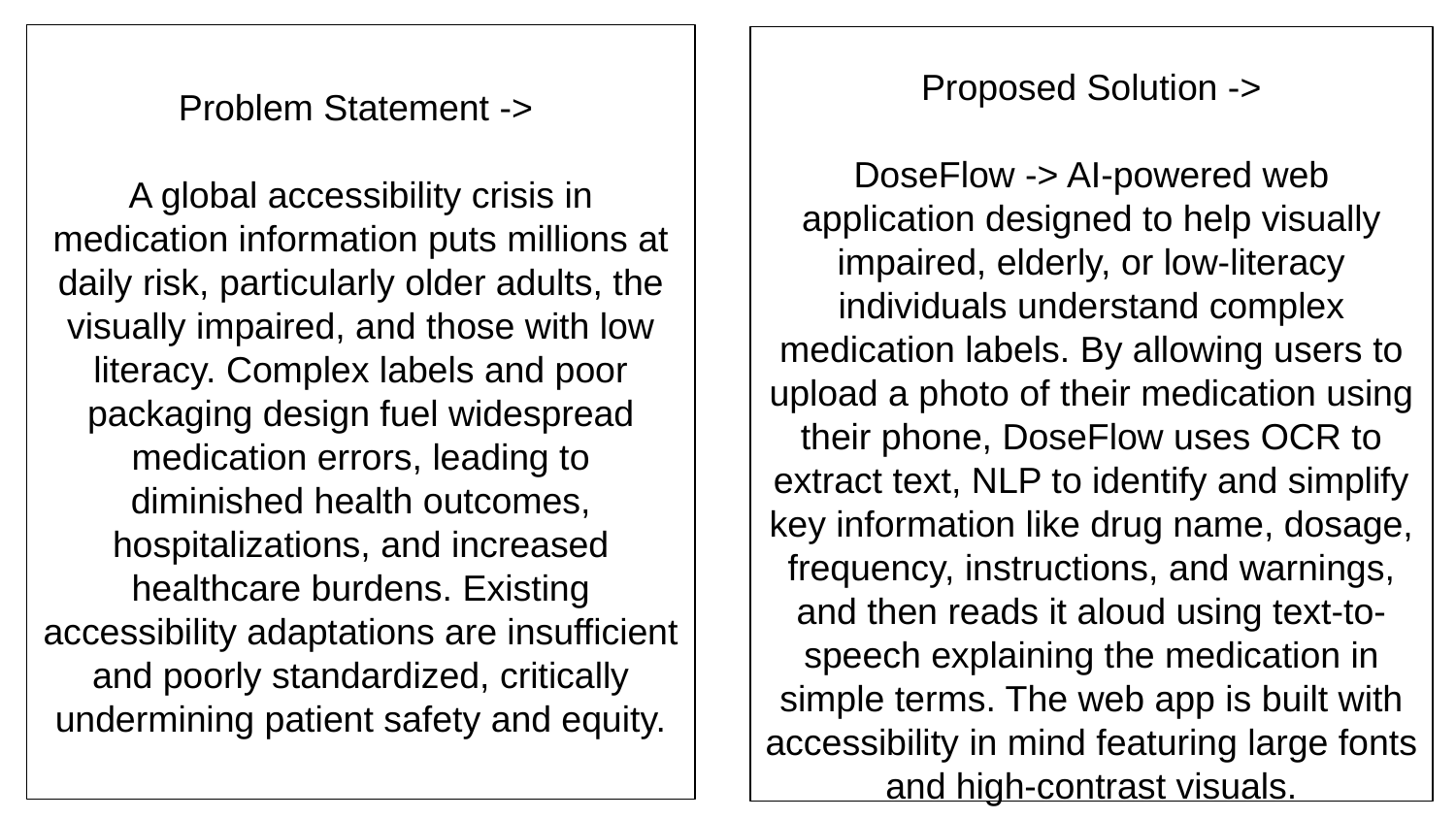

Problem Statement ->

A global accessibility crisis in medication information puts millions at daily risk, particularly older adults, the visually impaired, and those with low literacy. Complex labels and poor packaging design fuel widespread medication errors, leading to diminished health outcomes, hospitalizations, and increased healthcare burdens. Existing accessibility adaptations are insufficient and poorly standardized, critically undermining patient safety and equity.

Proposed Solution ->

DoseFlow -> AI-powered web application designed to help visually impaired, elderly, or low-literacy individuals understand complex medication labels. By allowing users to upload a photo of their medication using their phone, DoseFlow uses OCR to extract text, NLP to identify and simplify key information like drug name, dosage, frequency, instructions, and warnings, and then reads it aloud using text-to-speech explaining the medication in simple terms. The web app is built with accessibility in mind featuring large fonts and high-contrast visuals.